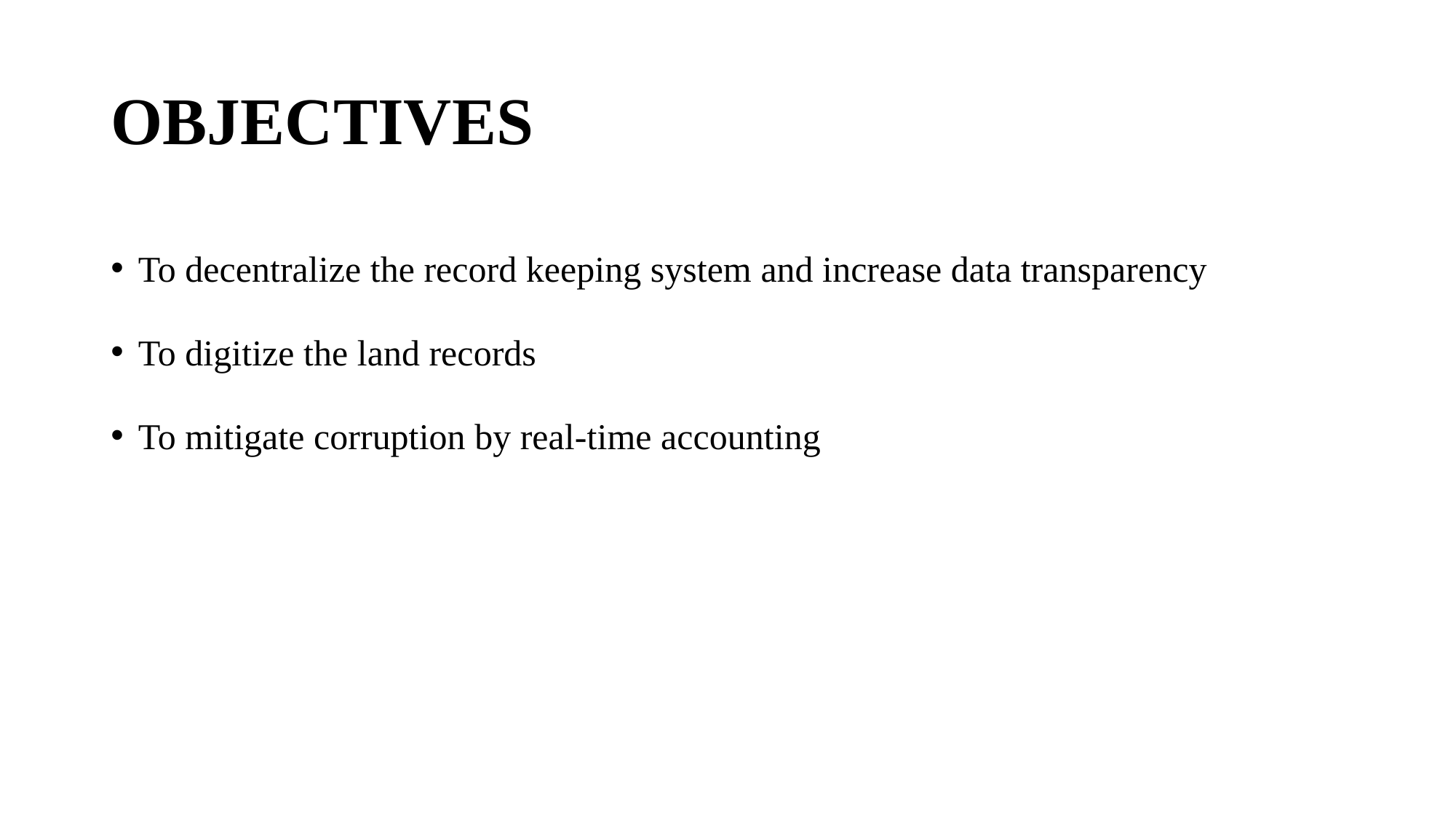

# OBJECTIVES
To decentralize the record keeping system and increase data transparency
To digitize the land records
To mitigate corruption by real-time accounting